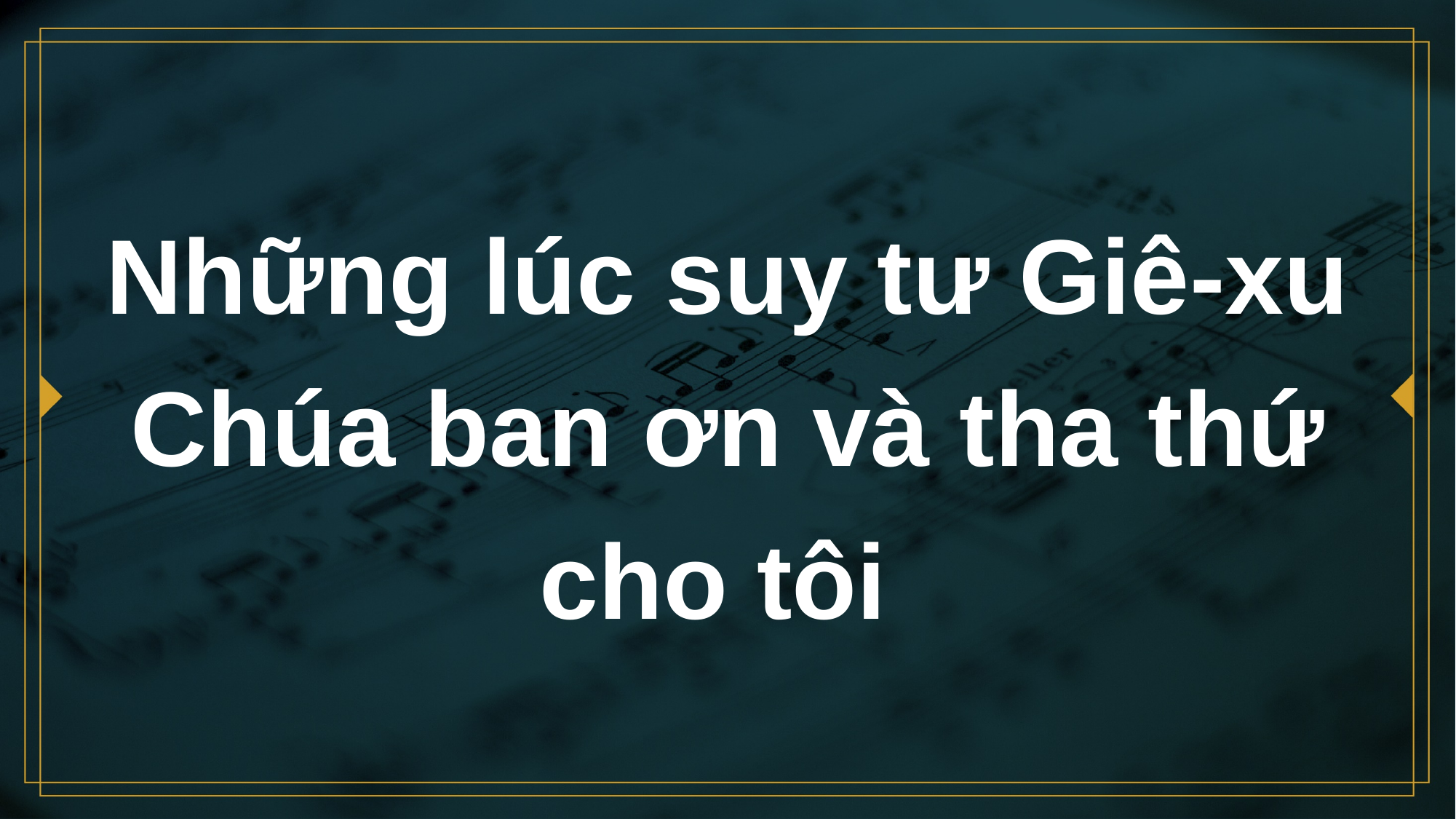

# Những lúc suy tư Giê-xu Chúa ban ơn và tha thứ cho tôi